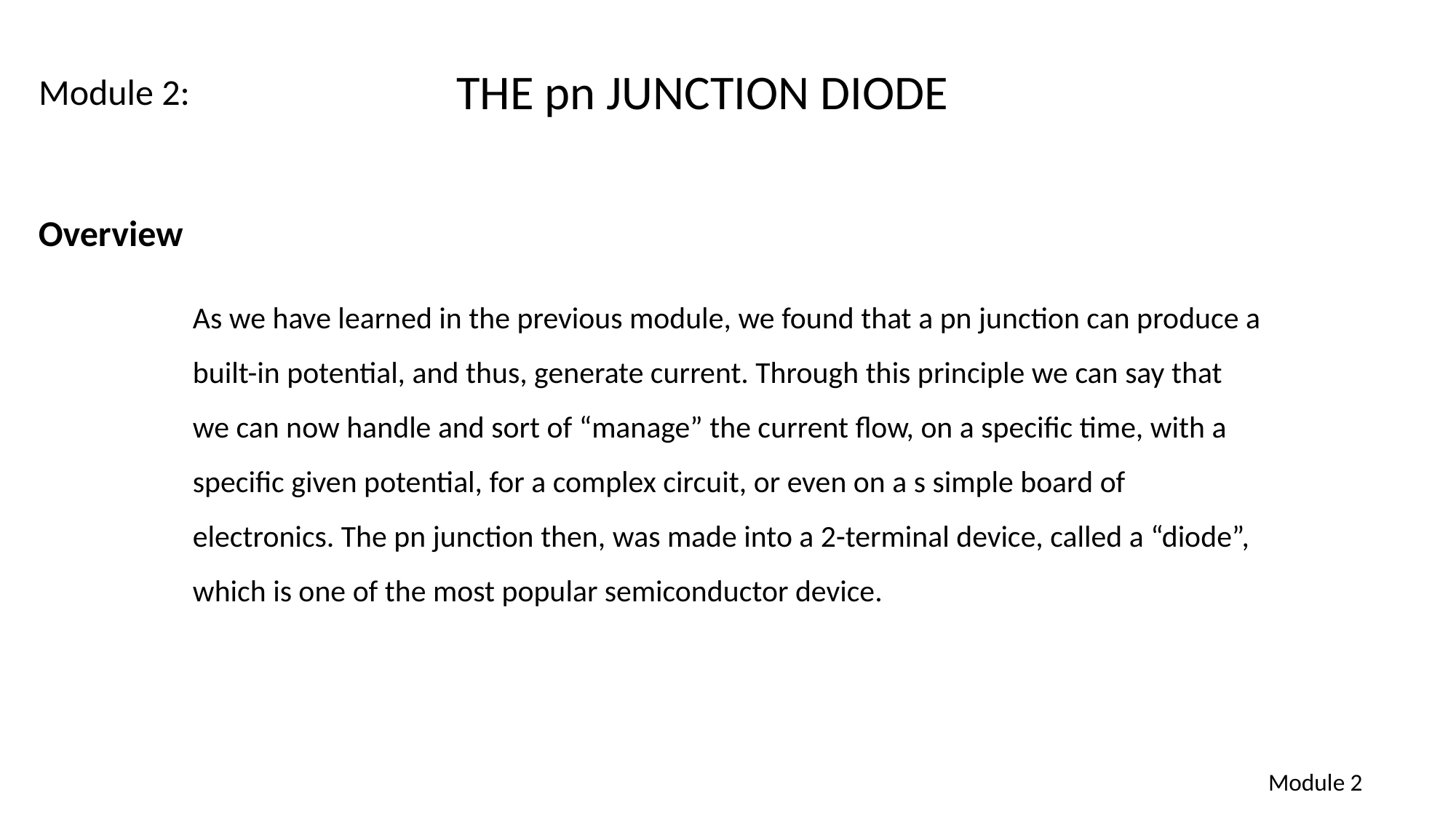

# Module 2:
The pn junction diode
Overview
As we have learned in the previous module, we found that a pn junction can produce a built-in potential, and thus, generate current. Through this principle we can say that we can now handle and sort of “manage” the current flow, on a specific time, with a specific given potential, for a complex circuit, or even on a s simple board of electronics. The pn junction then, was made into a 2-terminal device, called a “diode”, which is one of the most popular semiconductor device.
Module 2